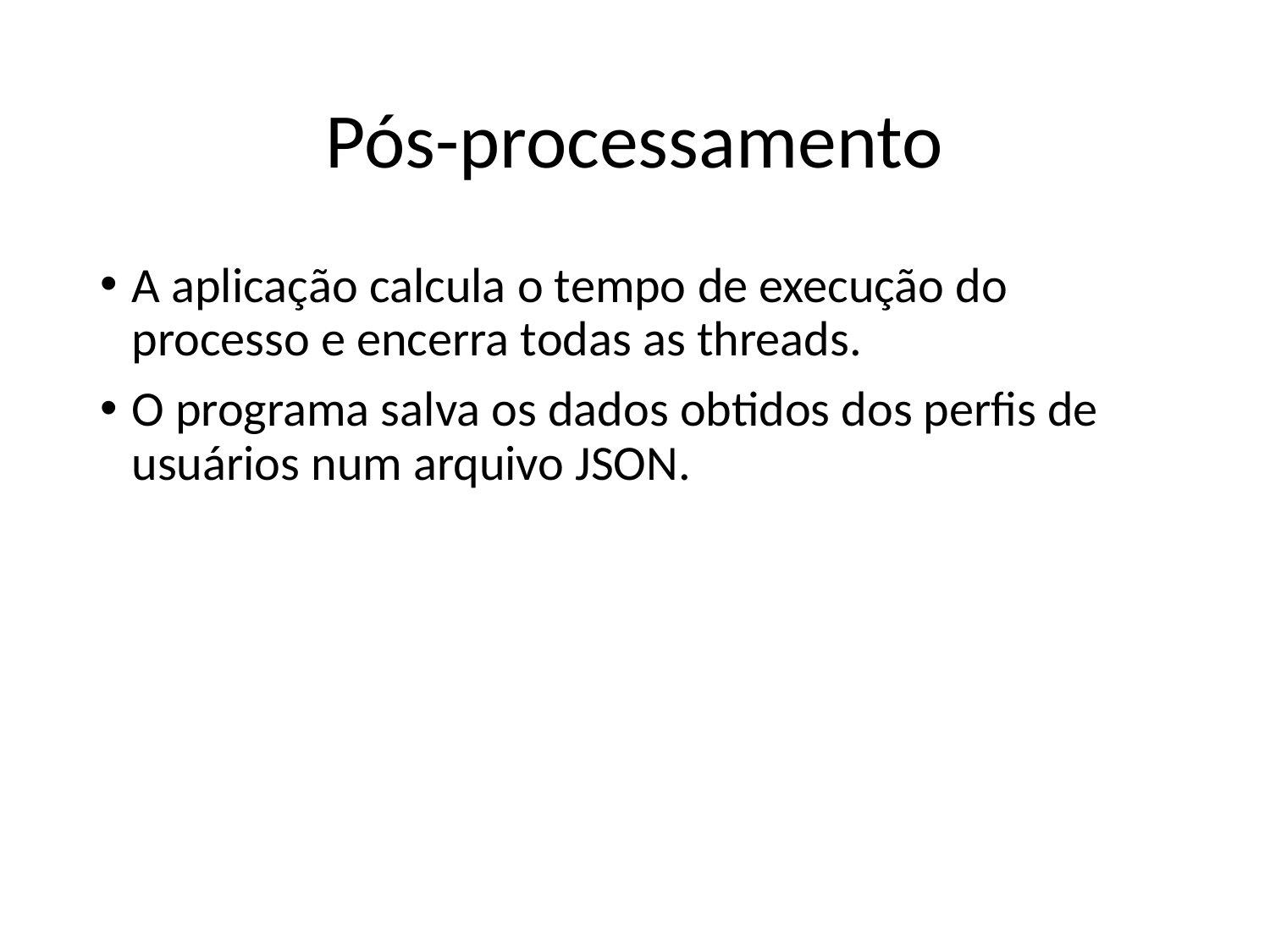

# Pós-processamento
A aplicação calcula o tempo de execução do processo e encerra todas as threads.
O programa salva os dados obtidos dos perfis de usuários num arquivo JSON.